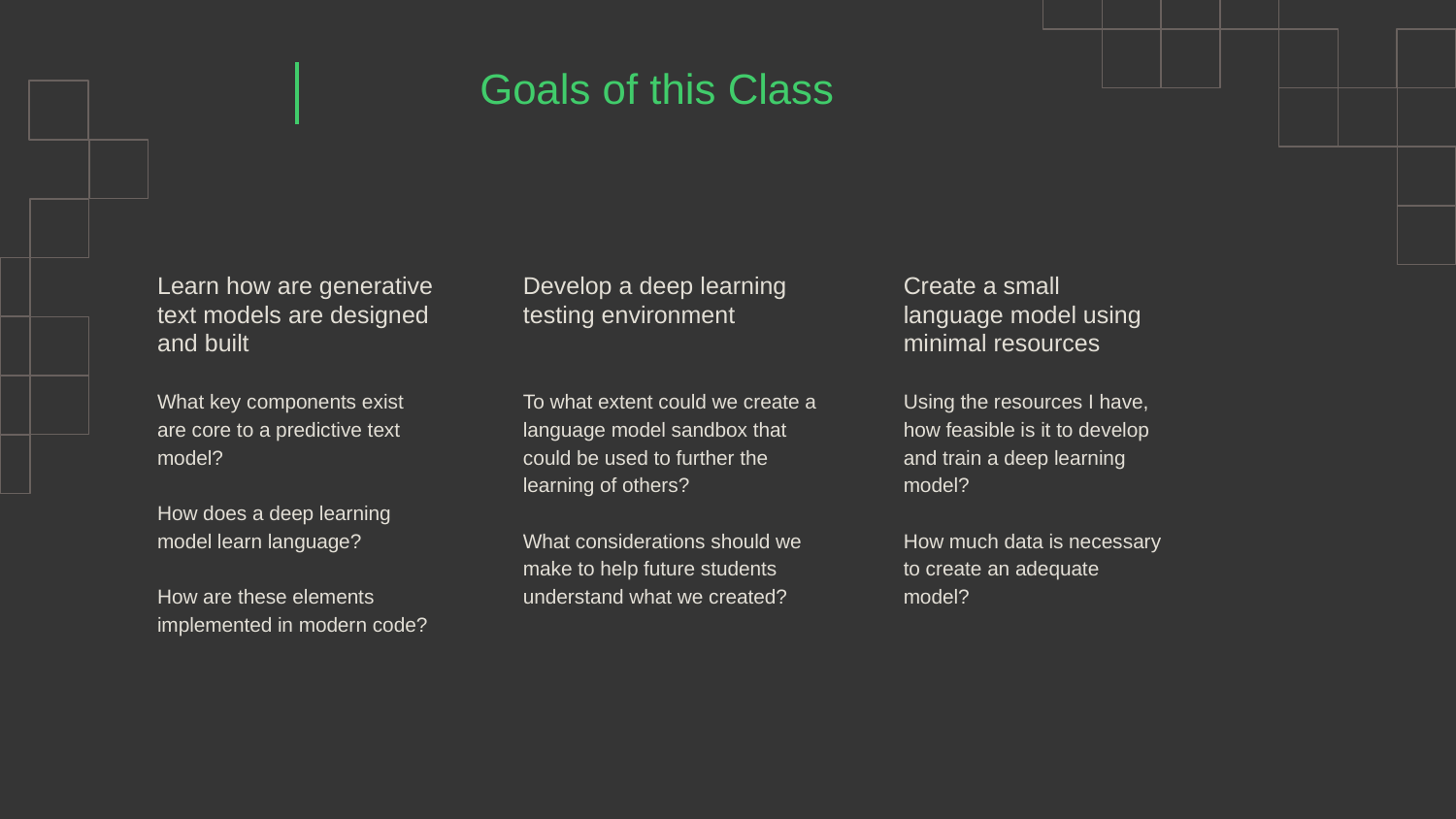

# Goals of this Class

Learn how are generative text models are designed and built
Develop a deep learning testing environment
Create a small language model using minimal resources
What key components exist are core to a predictive text model?

How does a deep learning model learn language?

How are these elements implemented in modern code?
To what extent could we create a language model sandbox that could be used to further the learning of others?

What considerations should we make to help future students understand what we created?
Using the resources I have, how feasible is it to develop and train a deep learning model?

How much data is necessary to create an adequate model?